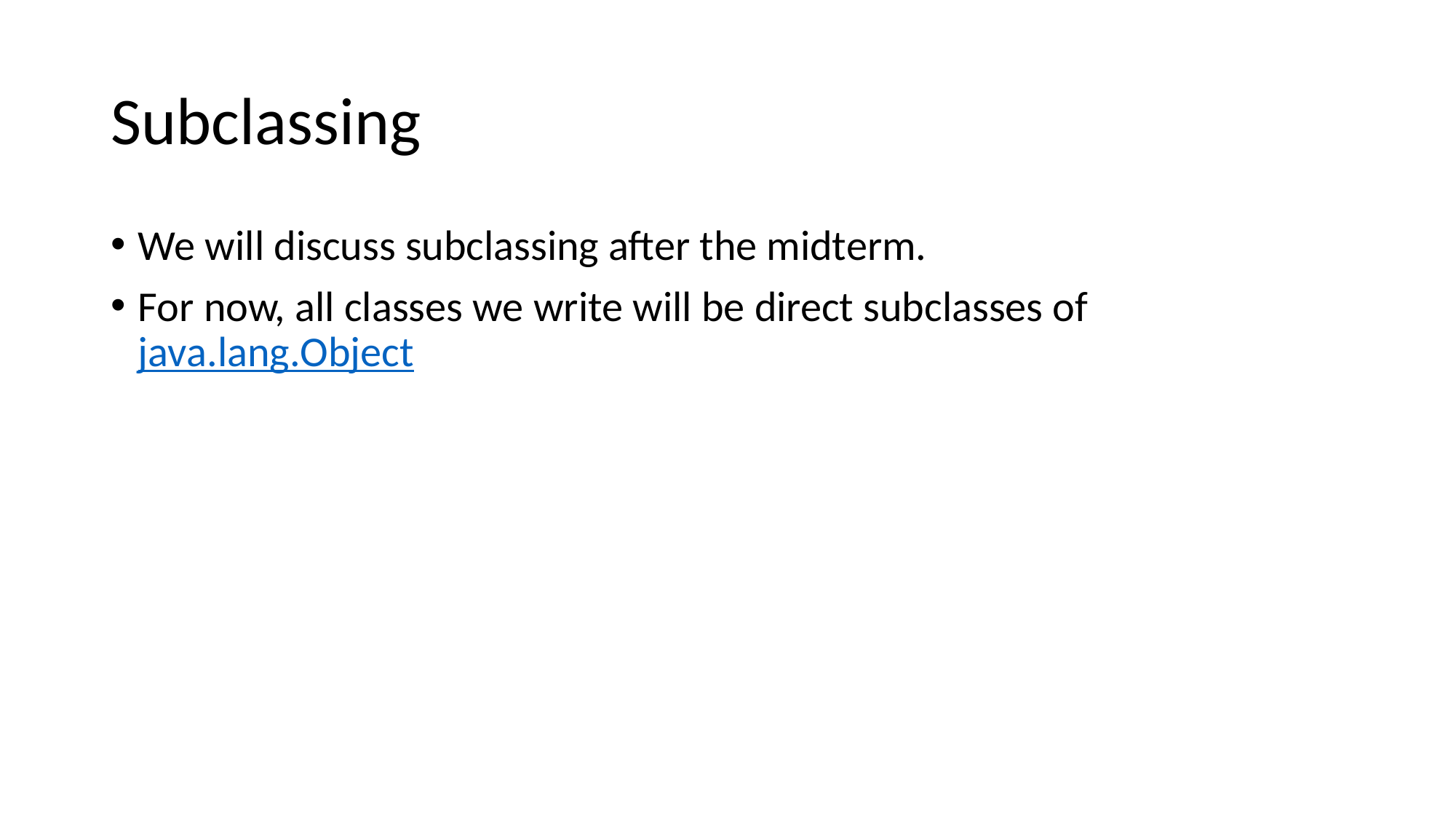

# Subclassing
We will discuss subclassing after the midterm.
For now, all classes we write will be direct subclasses of java.lang.Object